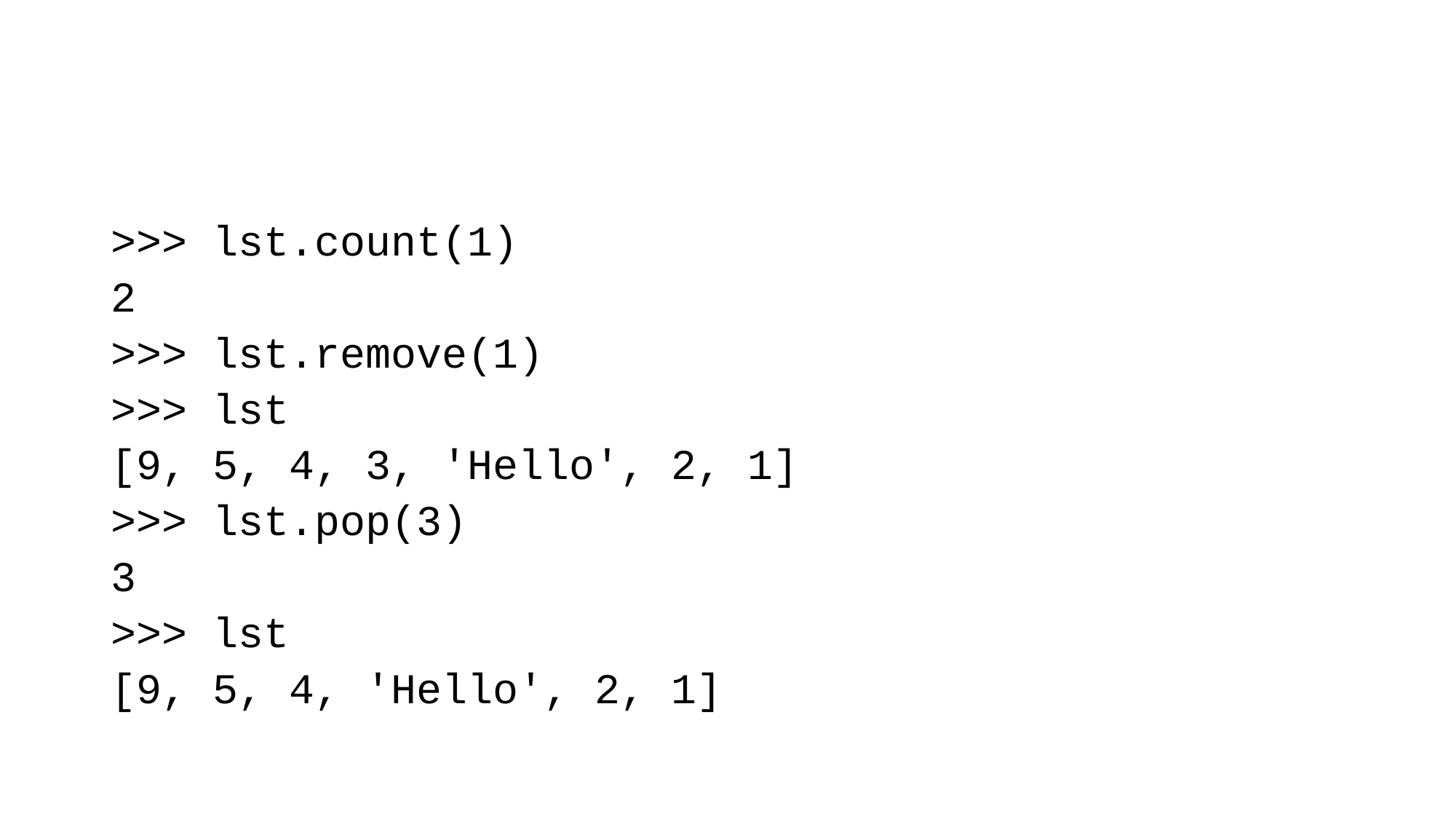

>>> lst.count(1)
2
>>> lst.remove(1)
>>> lst
[9, 5, 4, 3, 'Hello', 2, 1]
>>> lst.pop(3)
3
>>> lst
[9, 5, 4, 'Hello', 2, 1]